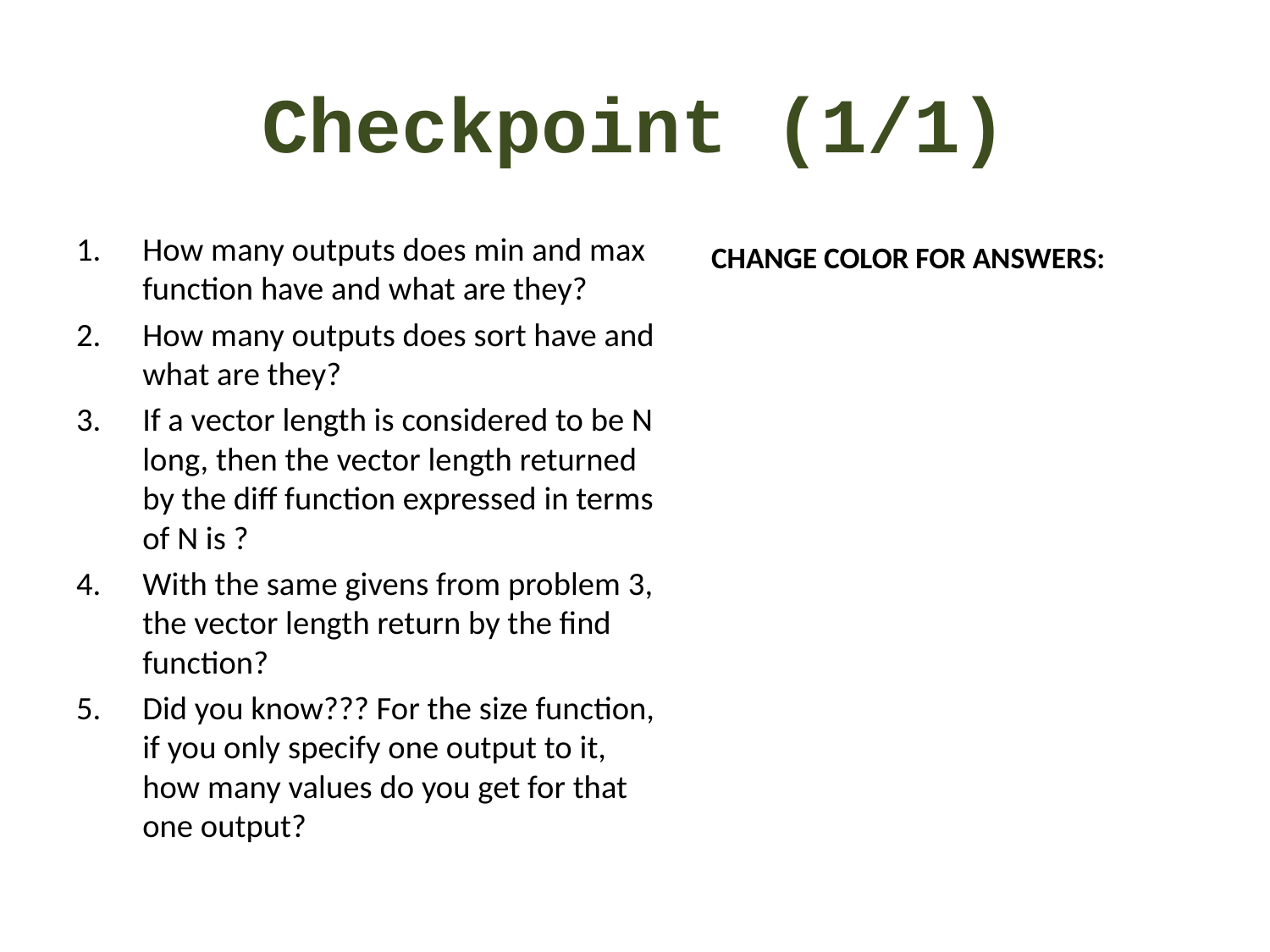

# Checkpoint (1/1)
How many outputs does min and max function have and what are they?
How many outputs does sort have and what are they?
If a vector length is considered to be N long, then the vector length returned by the diff function expressed in terms of N is ?
With the same givens from problem 3, the vector length return by the find function?
Did you know??? For the size function, if you only specify one output to it,  how many values do you get for that one output?

CHANGE COLOR FOR ANSWERS:
2 outputs, first output specifies the minimum value in the vector and second output specifies the position the minimum value is located. Maximum function works similarly.
2 outputs, the first output returns the vectors sorted and the second output returns indices sorted
N – 1
N
2 values, first value is the number of rows and second value is number of columns